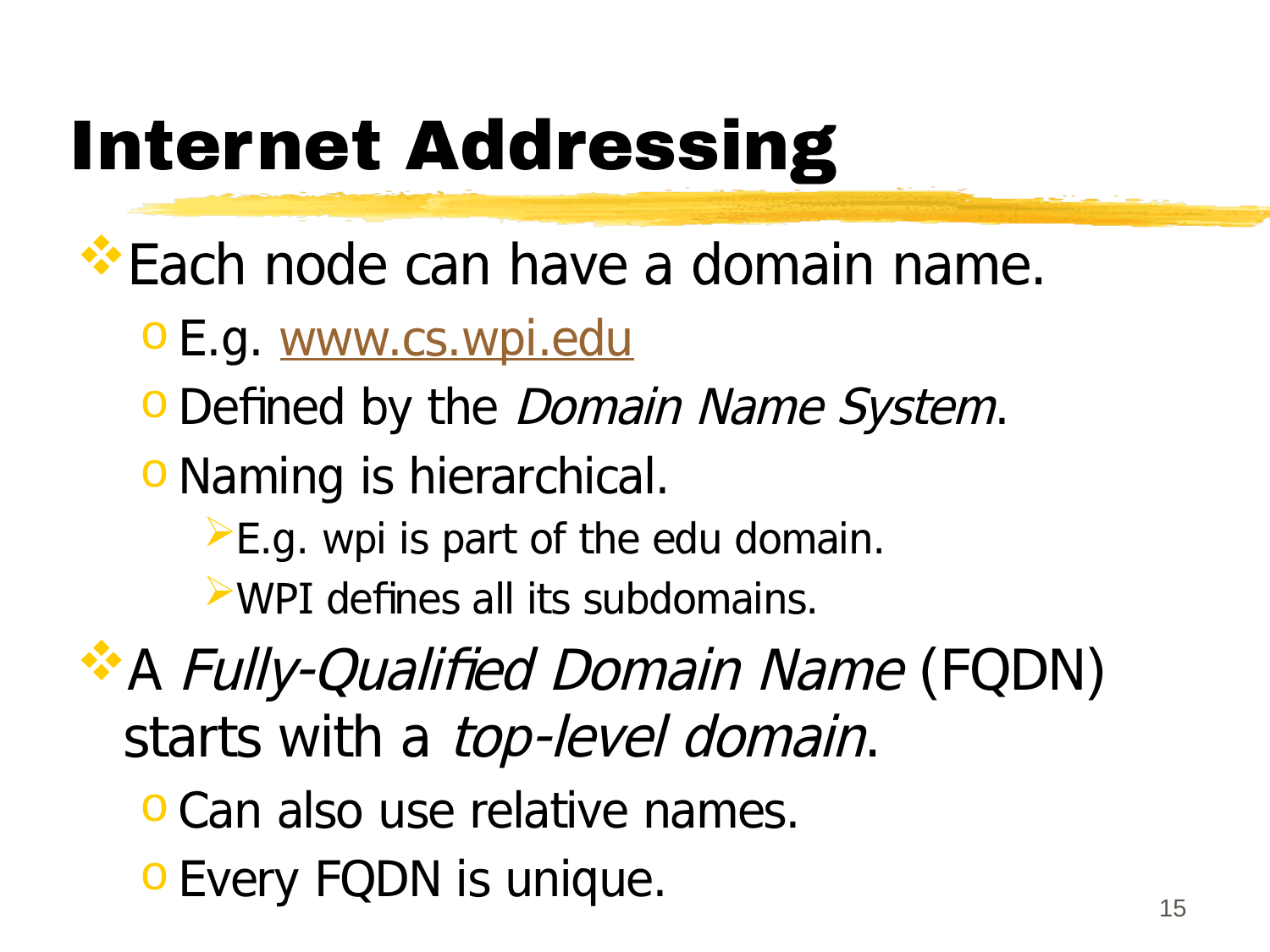

# Internet Addressing
Each node can have a domain name.
E.g. www.cs.wpi.edu
Defined by the Domain Name System.
Naming is hierarchical.
E.g. wpi is part of the edu domain.
WPI defines all its subdomains.
A Fully-Qualified Domain Name (FQDN) starts with a top-level domain.
Can also use relative names.
Every FQDN is unique.
15